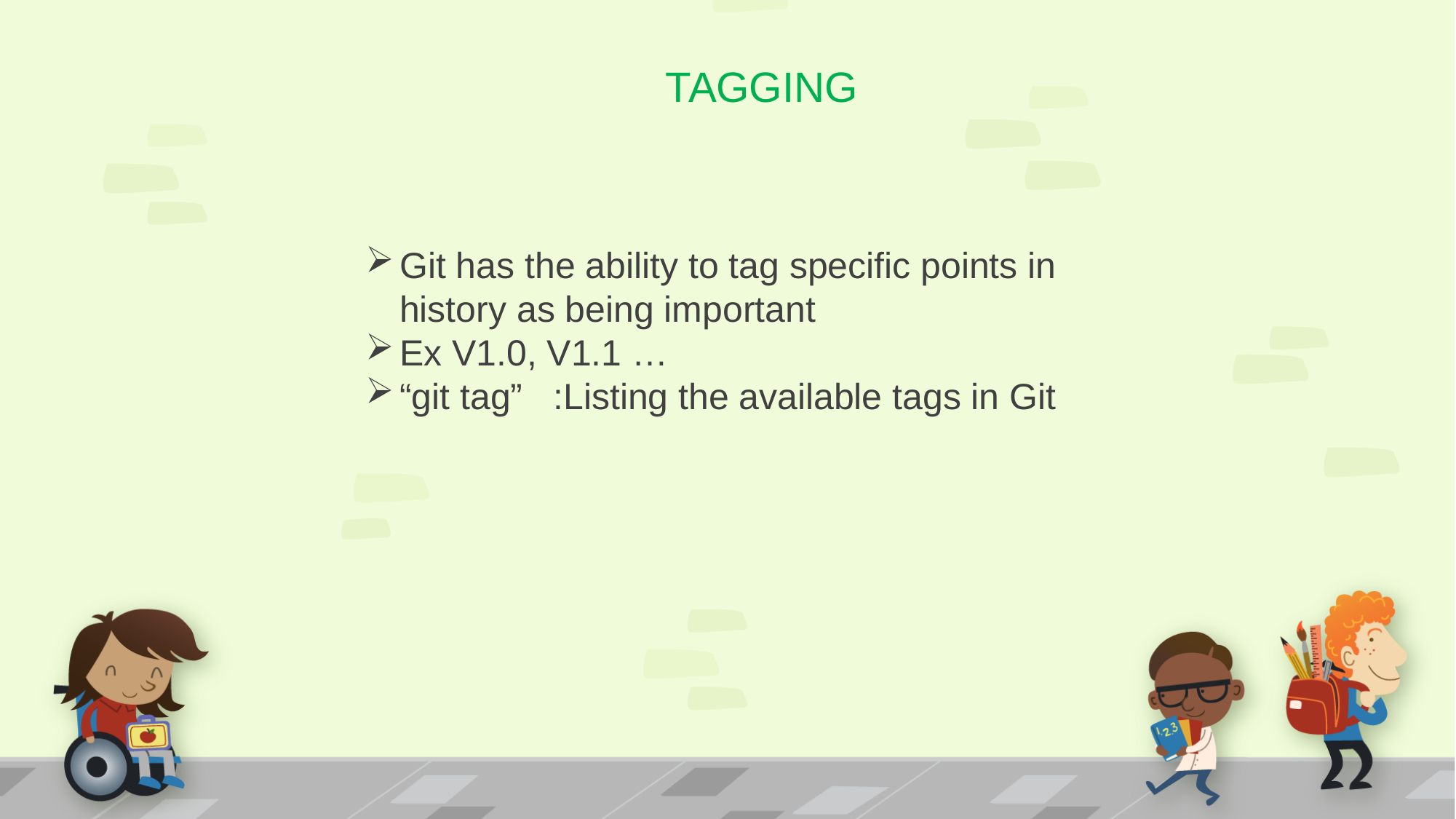

TAGGING
Git has the ability to tag specific points in history as being important
Ex V1.0, V1.1 …
“git tag”   :Listing the available tags in Git